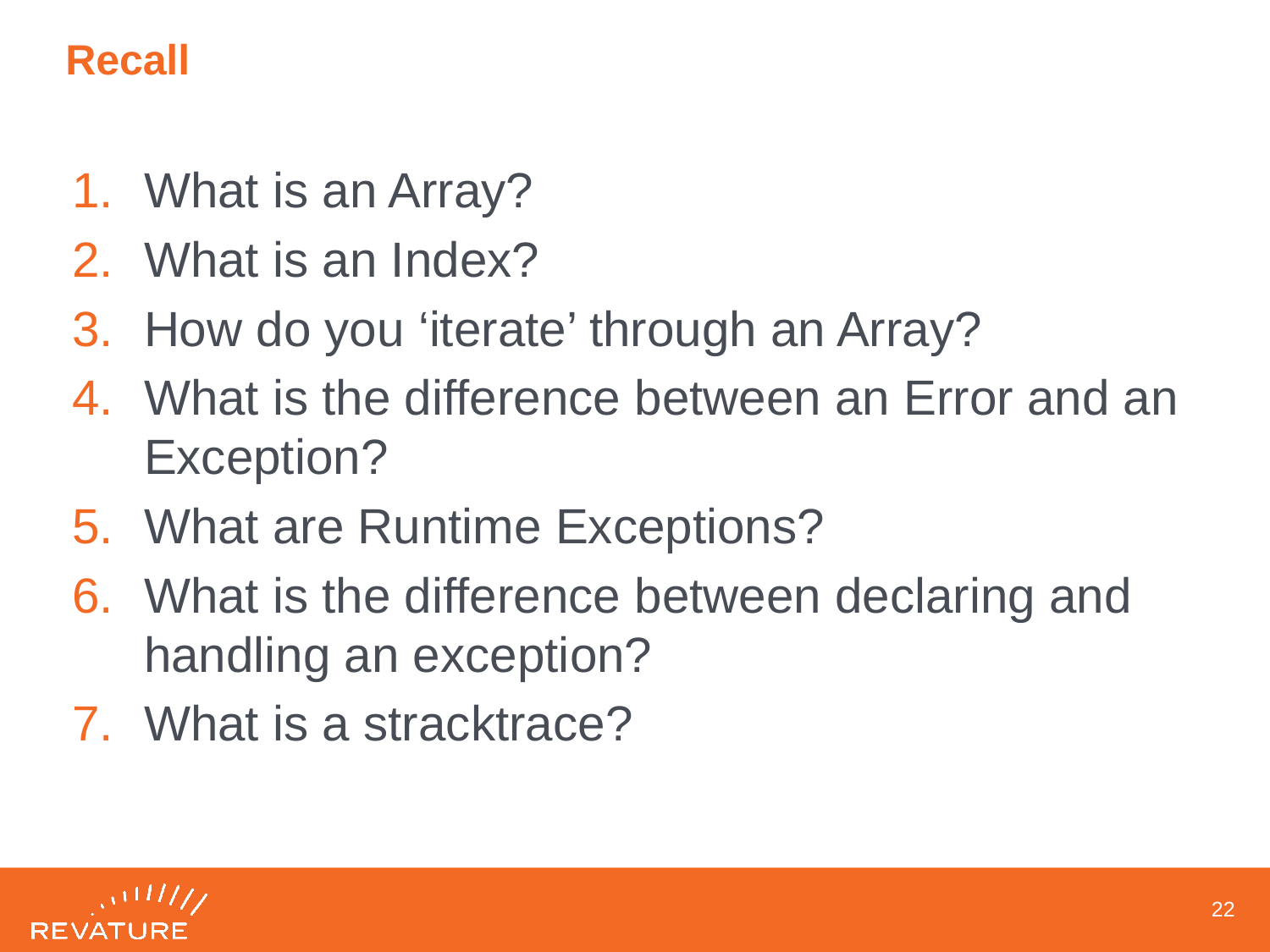

# Recall
What is an Array?
What is an Index?
How do you ‘iterate’ through an Array?
What is the difference between an Error and an Exception?
What are Runtime Exceptions?
What is the difference between declaring and handling an exception?
What is a stracktrace?

22